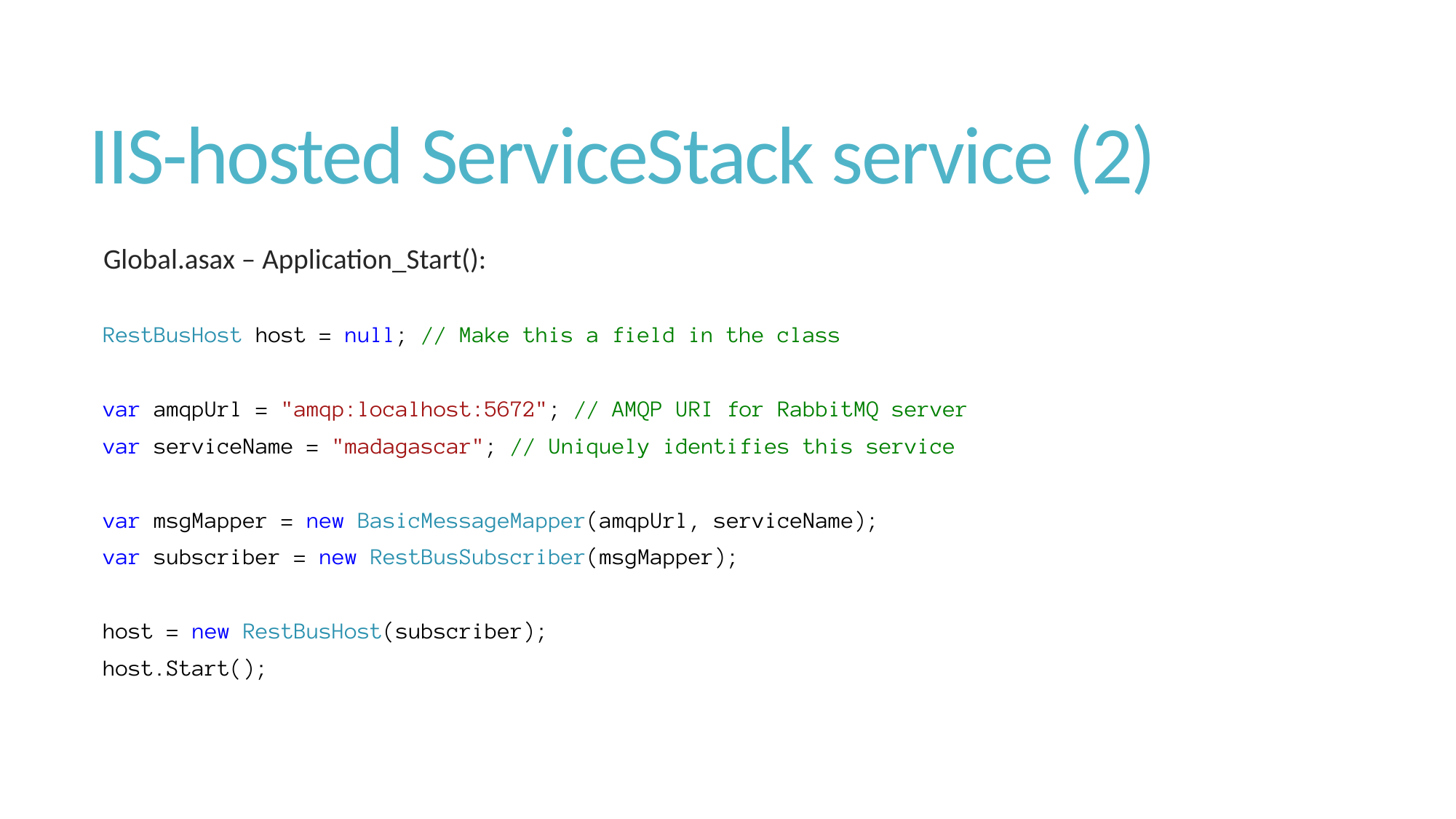

# IIS-hosted ServiceStack service (2)
Global.asax – Application_Start():

RestBusHost host = null; // Make this a field in the class

var amqpUrl = "amqp:localhost:5672"; // AMQP URI for RabbitMQ server
var serviceName = "madagascar"; // Uniquely identifies this service

var msgMapper = new BasicMessageMapper(amqpUrl, serviceName);
var subscriber = new RestBusSubscriber(msgMapper);

host = new RestBusHost(subscriber);
host.Start();